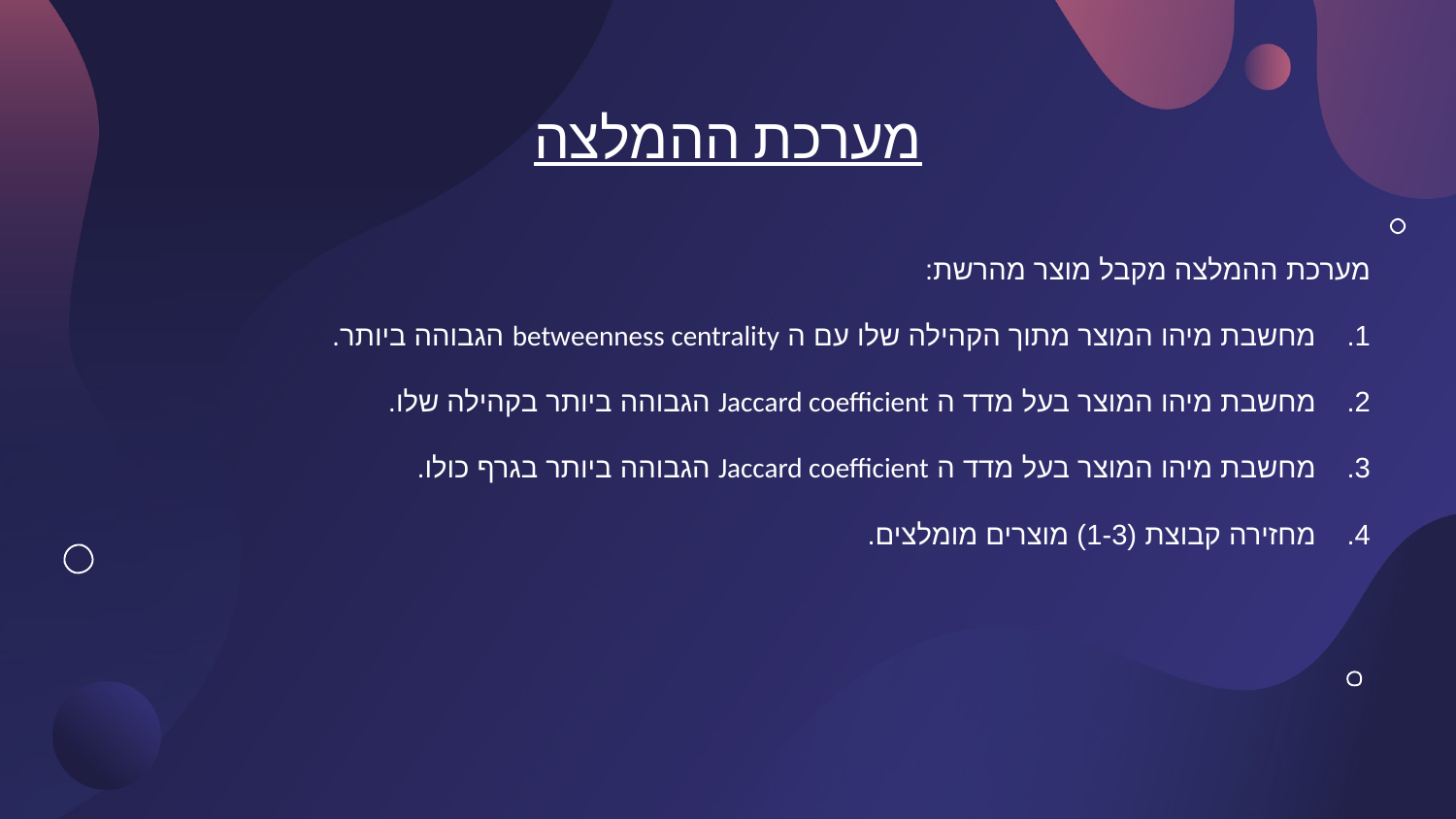

# מערכת ההמלצה

מערכת ההמלצה מקבל מוצר מהרשת:
מחשבת מיהו המוצר מתוך הקהילה שלו עם ה betweenness centrality הגבוהה ביותר.
מחשבת מיהו המוצר בעל מדד ה Jaccard coefficient הגבוהה ביותר בקהילה שלו.
מחשבת מיהו המוצר בעל מדד ה Jaccard coefficient הגבוהה ביותר בגרף כולו.
מחזירה קבוצת (1-3) מוצרים מומלצים.